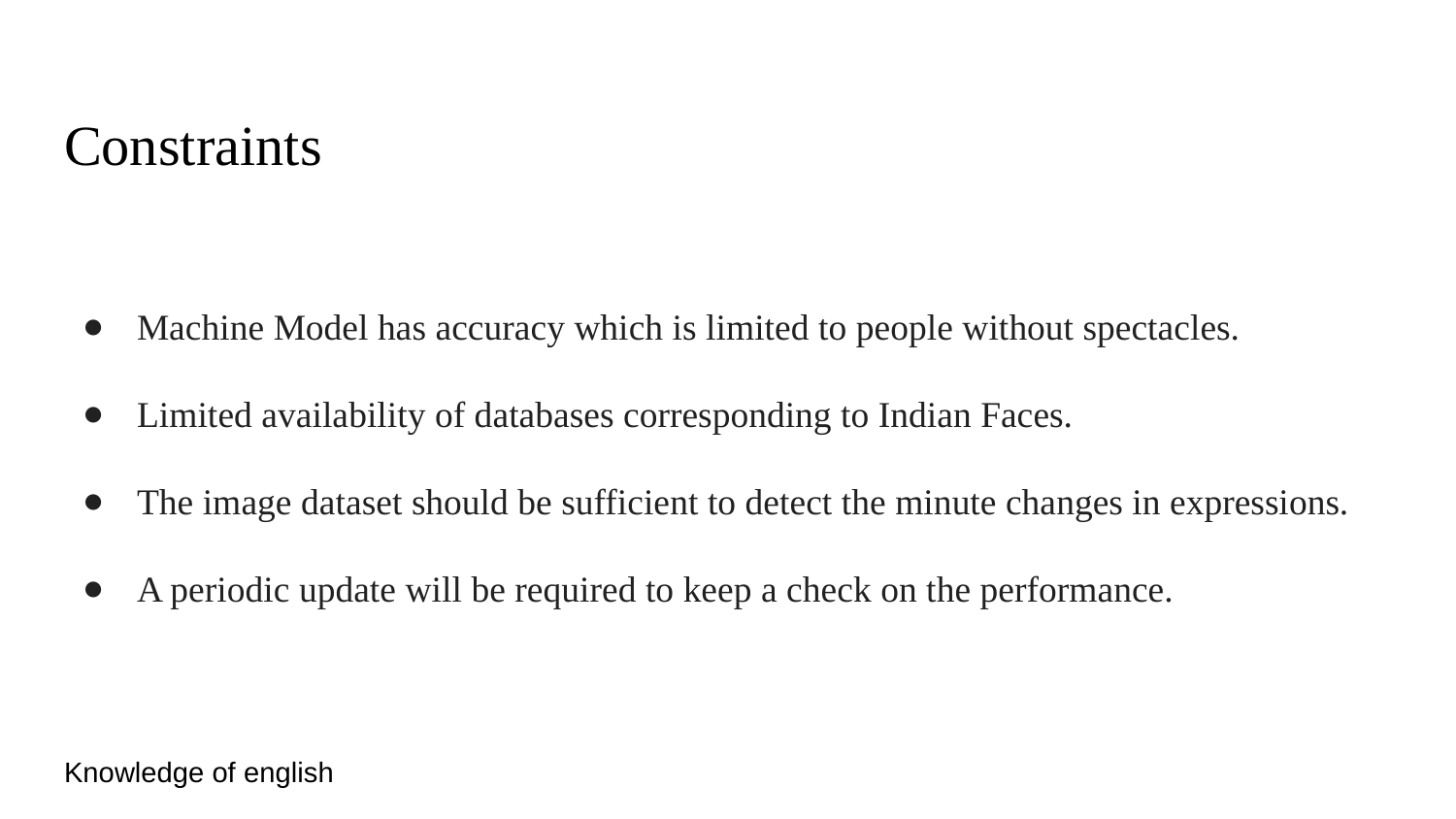

# Constraints
Machine Model has accuracy which is limited to people without spectacles.
Limited availability of databases corresponding to Indian Faces.
The image dataset should be sufficient to detect the minute changes in expressions.
A periodic update will be required to keep a check on the performance.

Knowledge of english